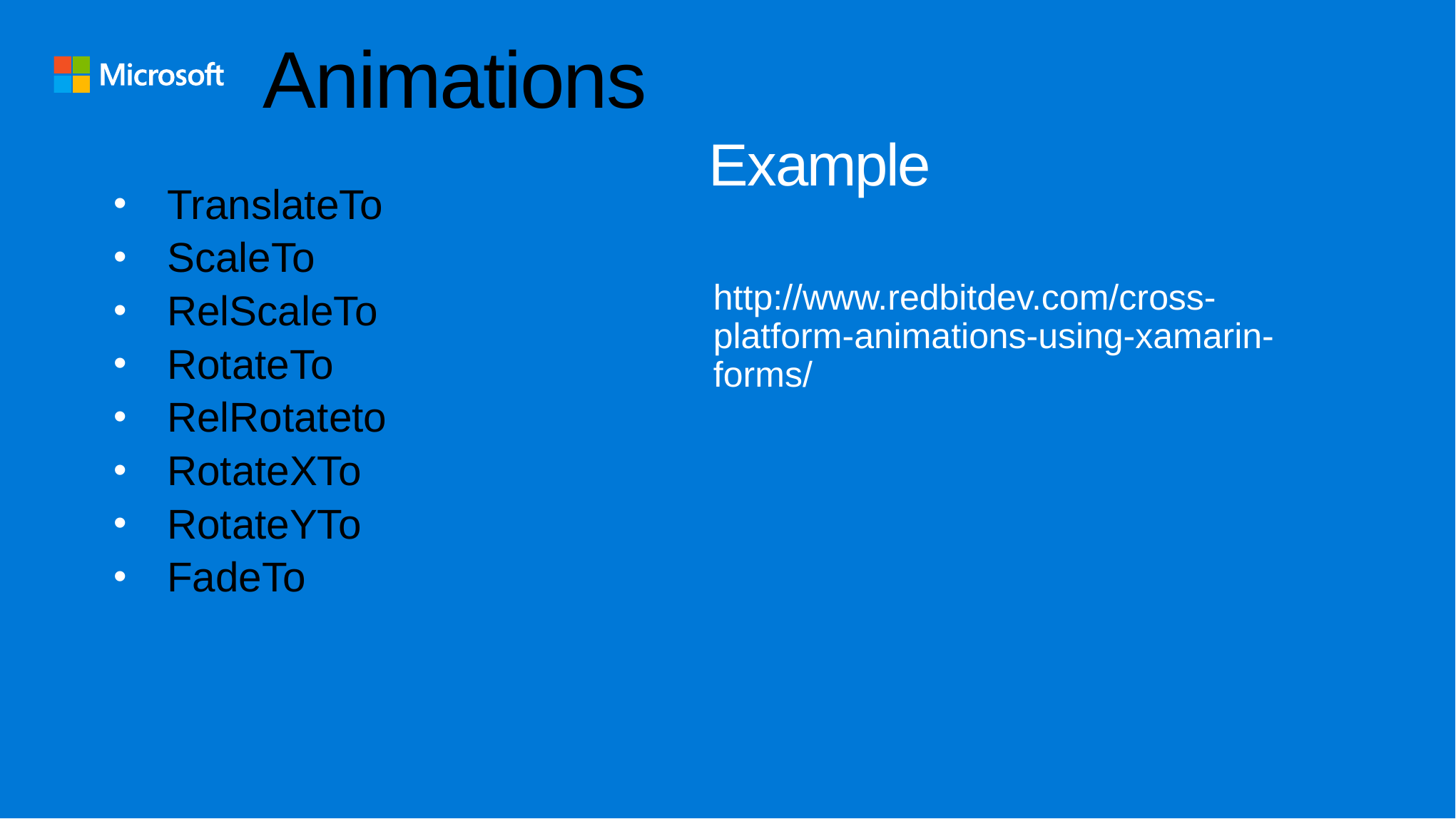

# Animations
Example
TranslateTo
ScaleTo
RelScaleTo
RotateTo
RelRotateto
RotateXTo
RotateYTo
FadeTo

http://www.redbitdev.com/cross-platform-animations-using-xamarin-forms/